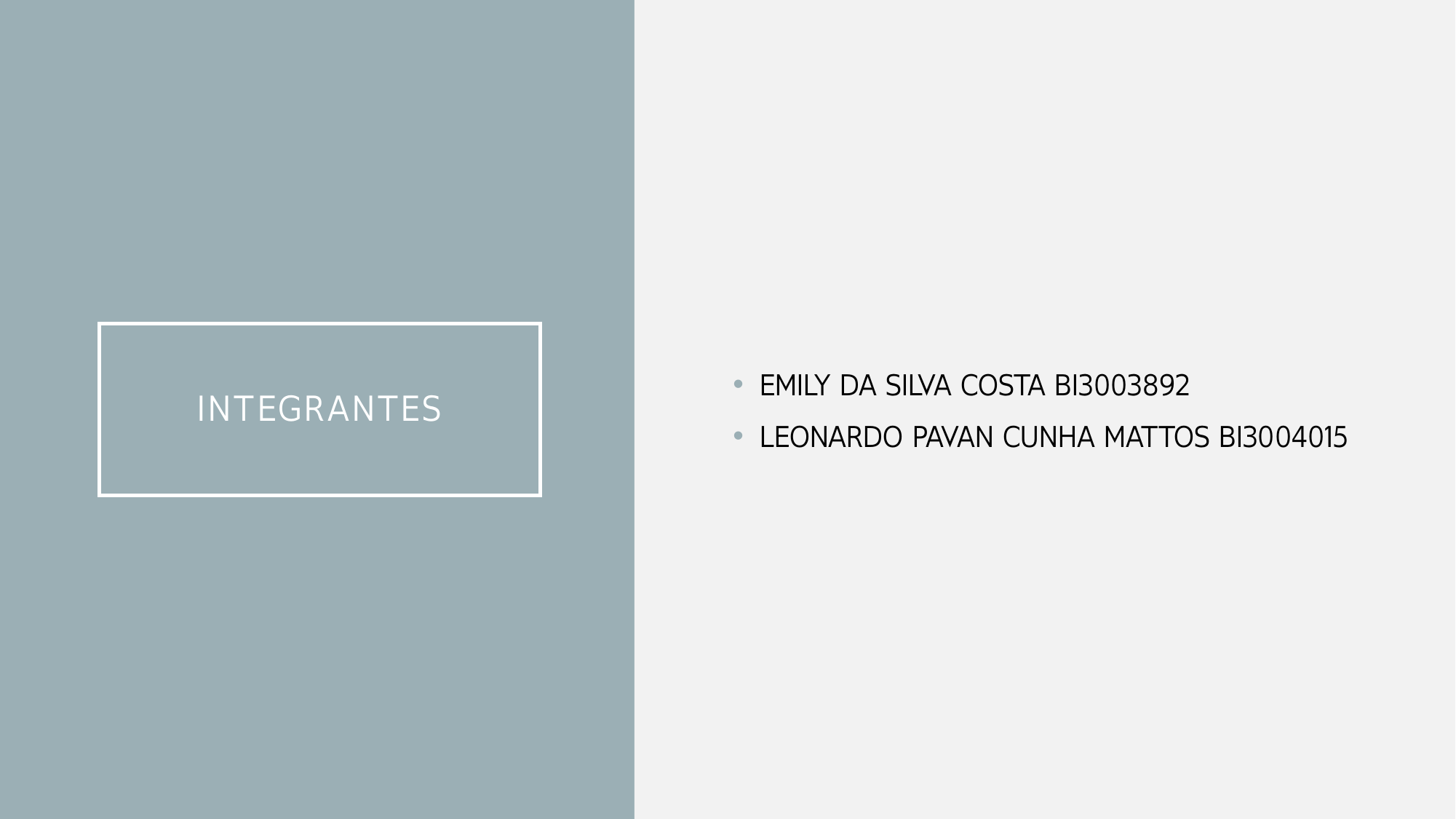

EMILY DA SILVA COSTA BI3003892
LEONARDO PAVAN CUNHA MATTOS BI3004015
# integrantes